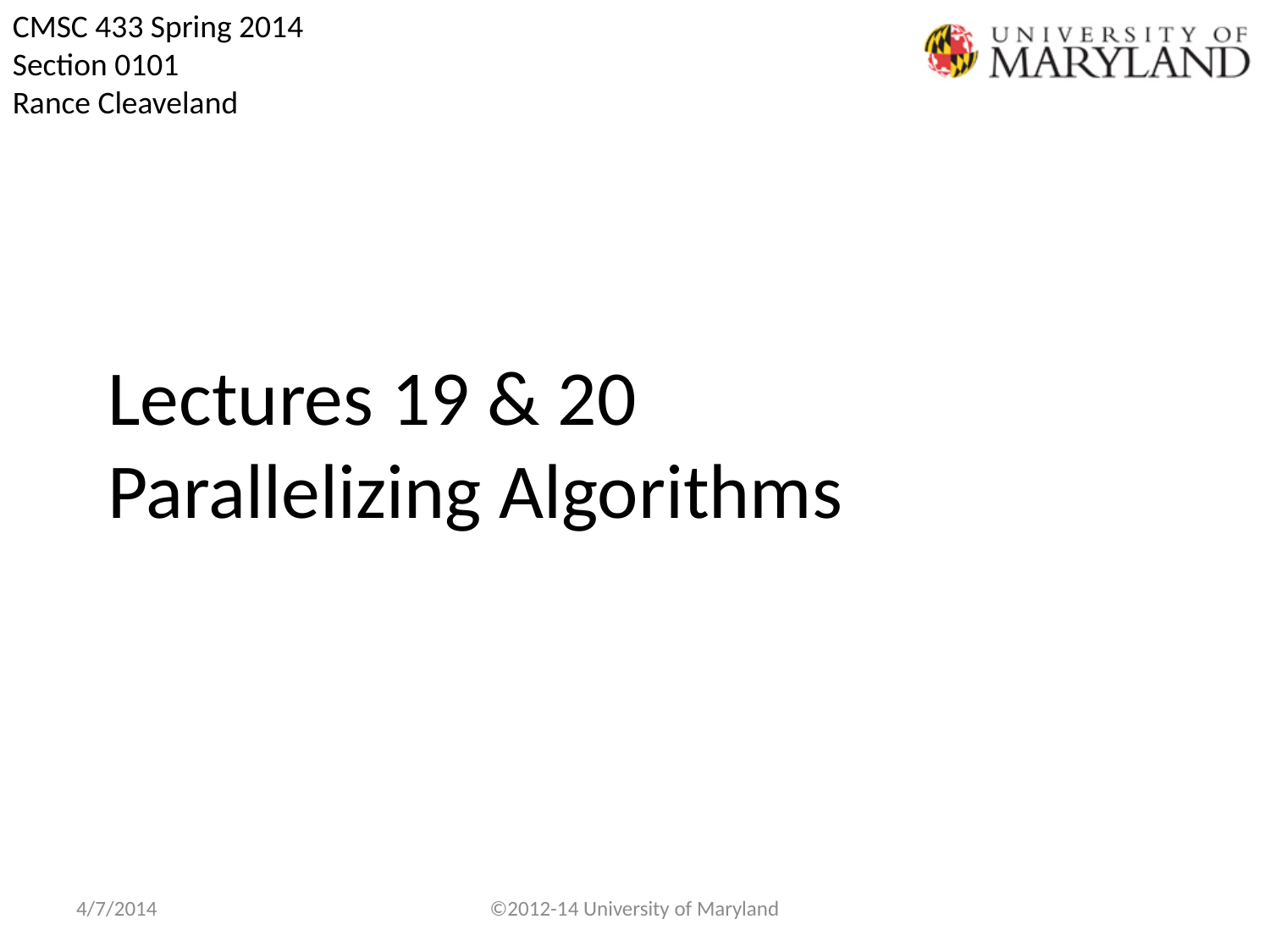

# Lectures 19 & 20 Parallelizing Algorithms
4/7/2014
©2012-14 University of Maryland